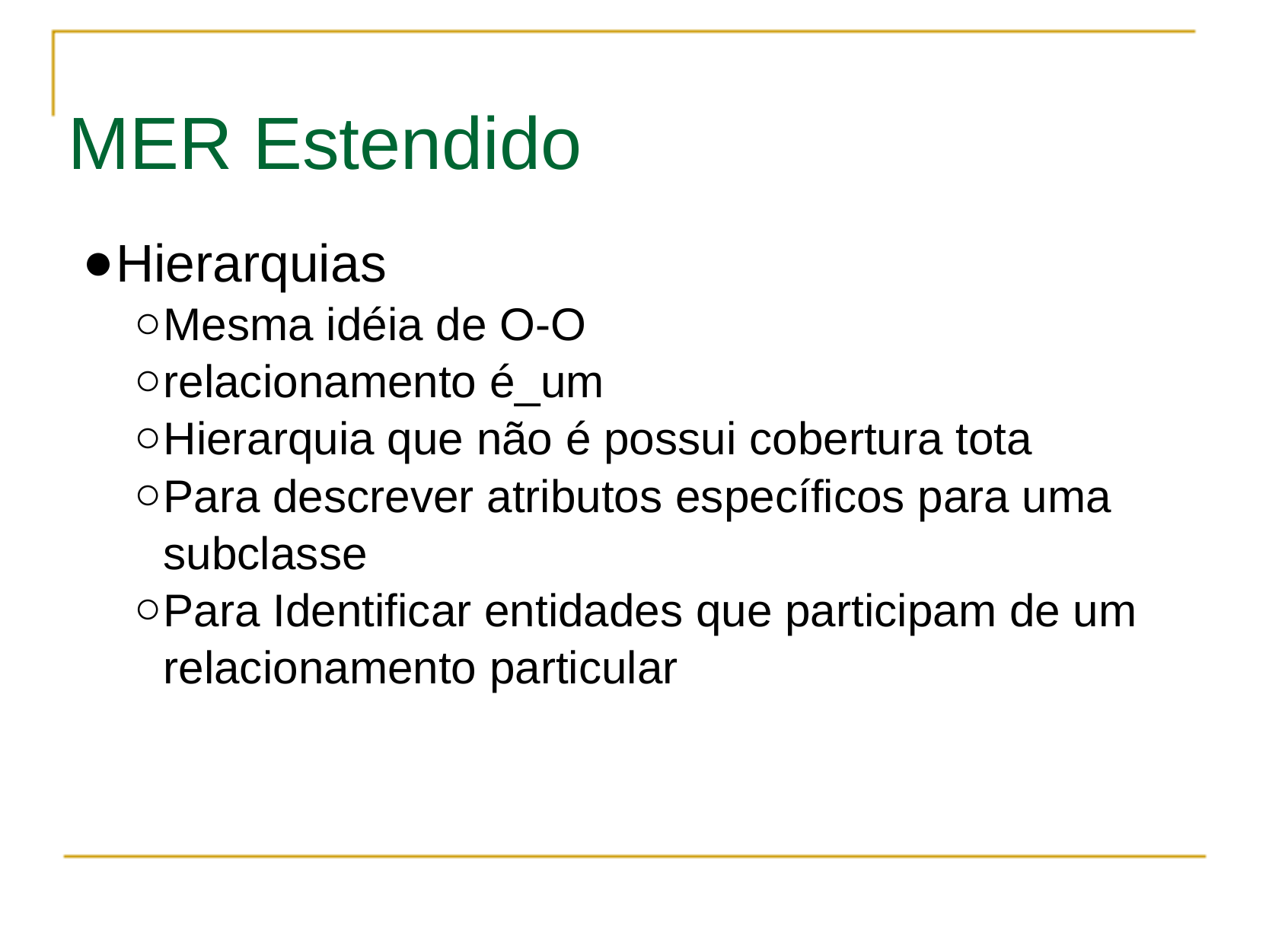

# MER Estendido
Hierarquias
Mesma idéia de O-O
relacionamento é_um
Hierarquia que não é possui cobertura tota
Para descrever atributos específicos para uma subclasse
Para Identificar entidades que participam de um relacionamento particular